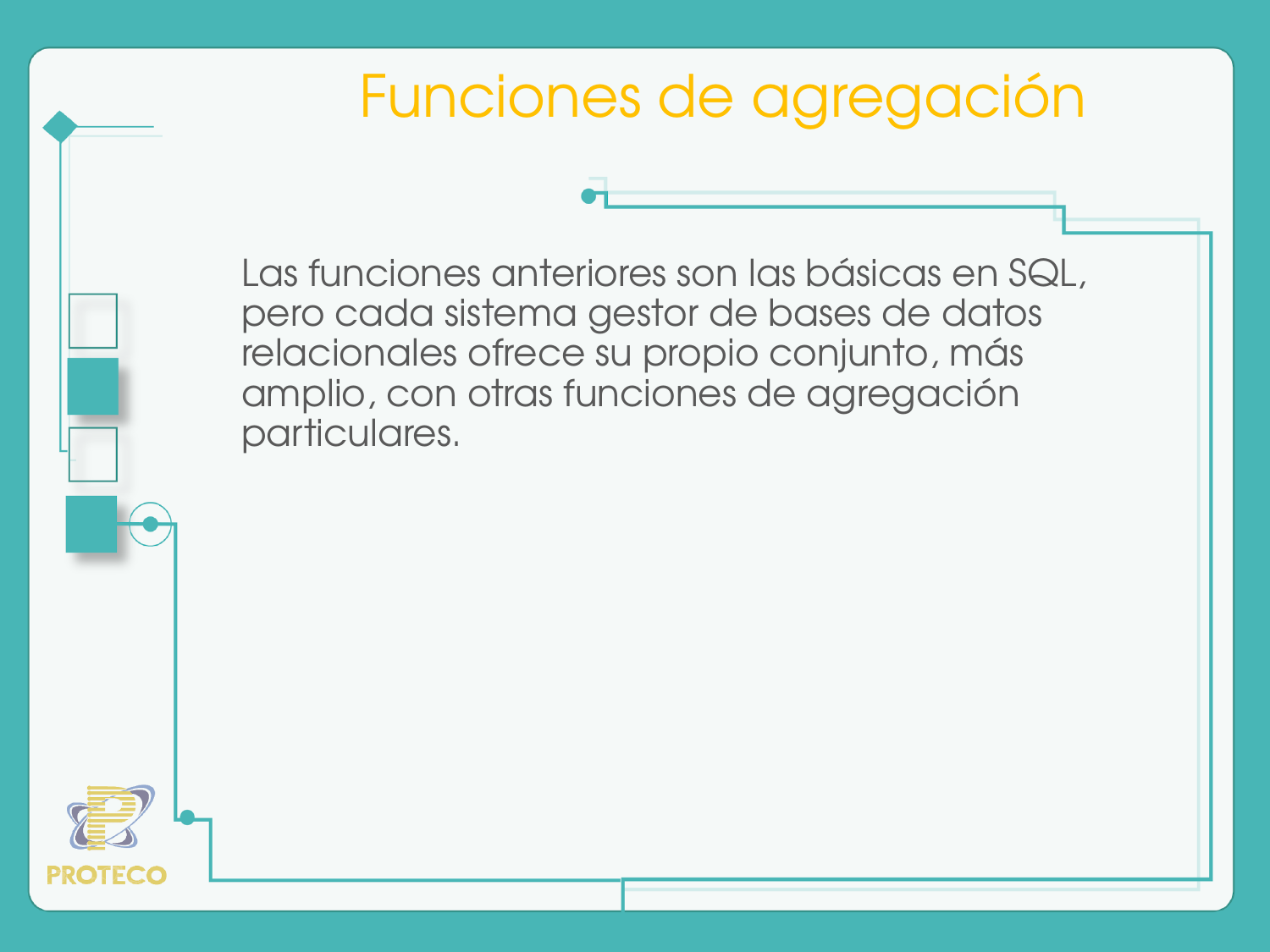

# Funciones de agregación
Las funciones anteriores son las básicas en SQL, pero cada sistema gestor de bases de datos relacionales ofrece su propio conjunto, más amplio, con otras funciones de agregación particulares.